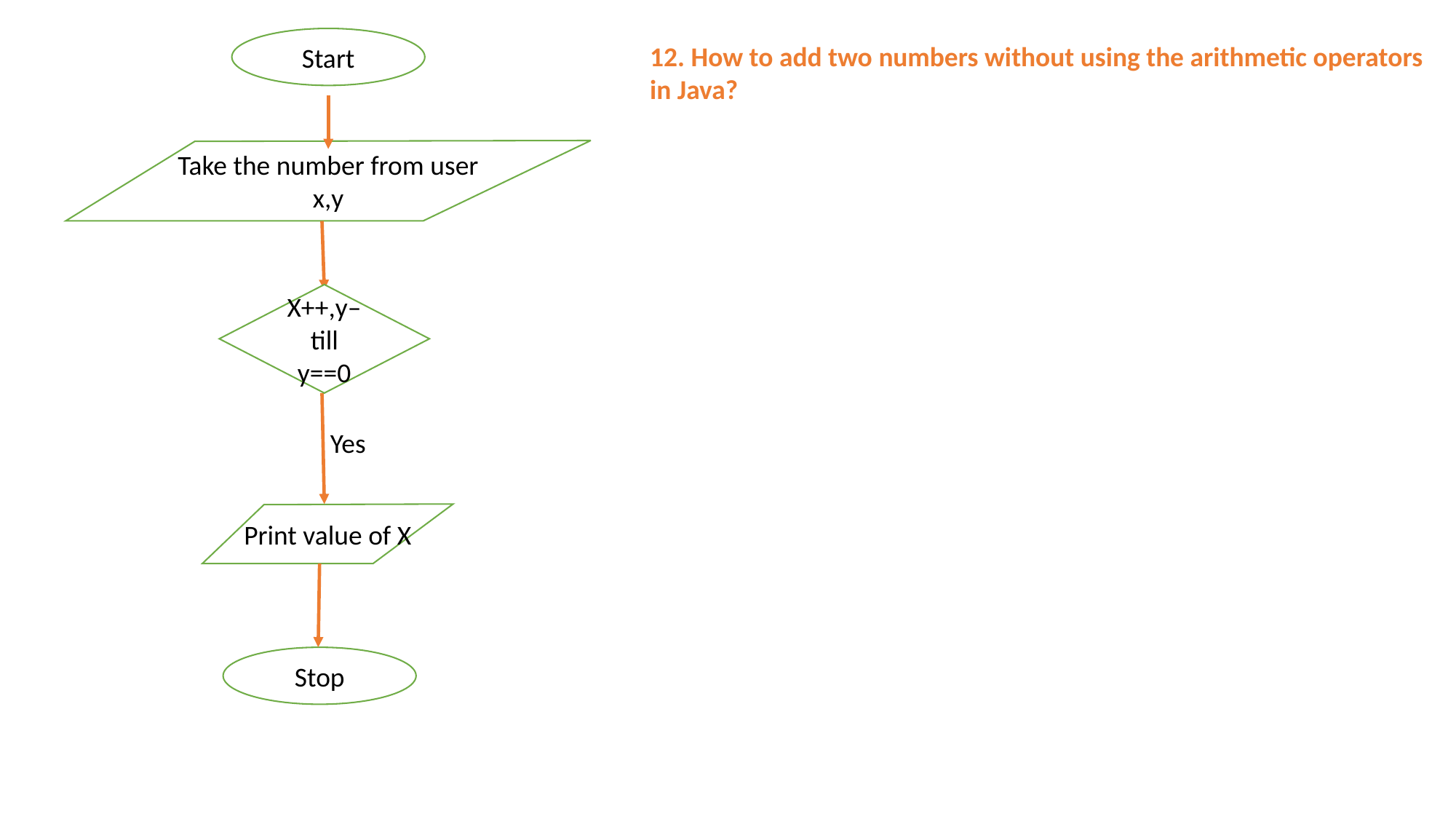

Start
12. How to add two numbers without using the arithmetic operators in Java?
Take the number from user
x,y
X++,y– till y==0
Yes
Print value of X
Stop